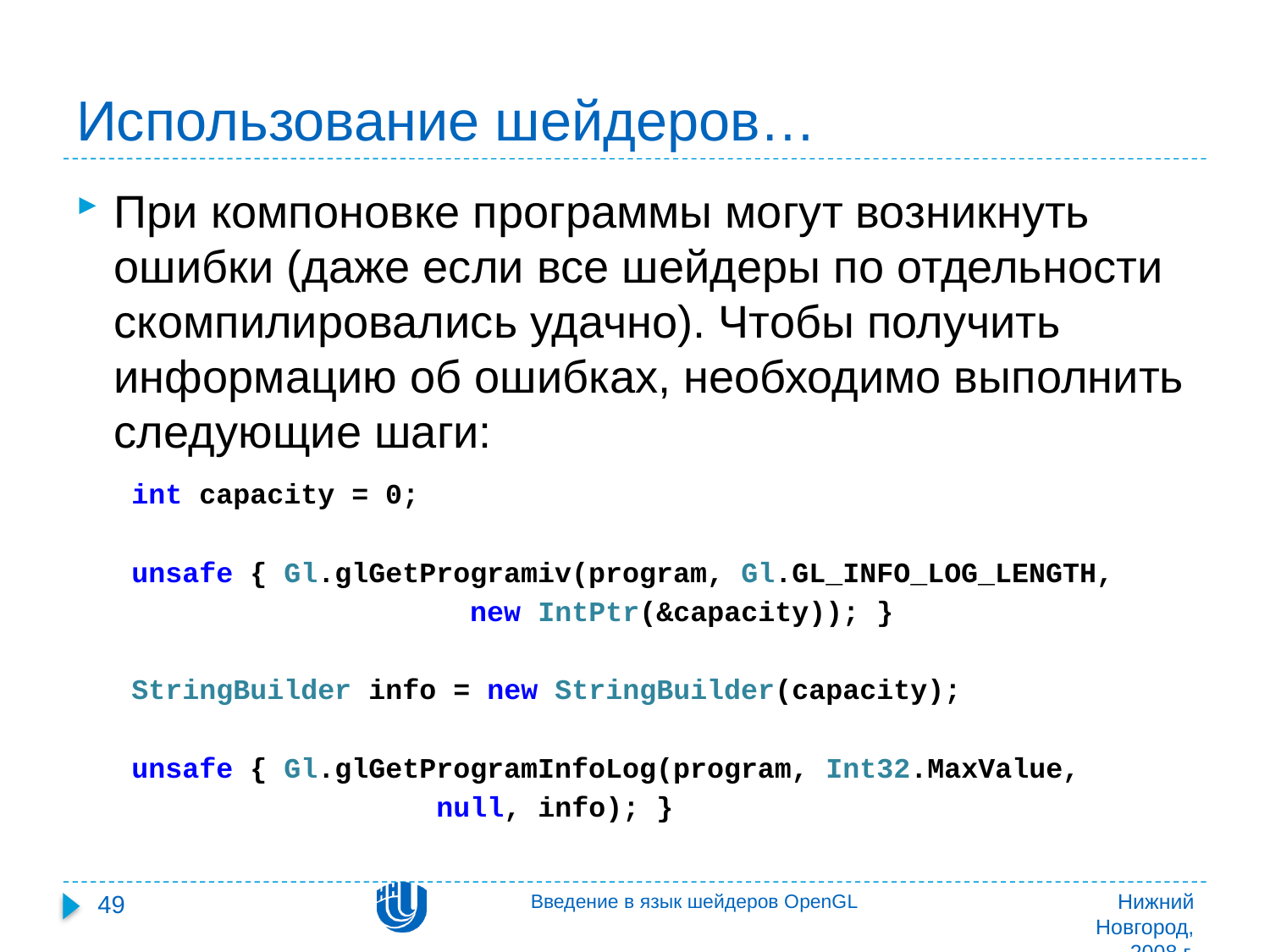

# Использование шейдеров…
При компоновке программы могут возникнуть ошибки (даже если все шейдеры по отдельности скомпилировались удачно). Чтобы получить информацию об ошибках, необходимо выполнить следующие шаги:

int capacity = 0;

unsafe { Gl.glGetProgramiv(program, Gl.GL_INFO_LOG_LENGTH,
                    new IntPtr(&capacity)); }

StringBuilder info = new StringBuilder(capacity);

unsafe { Gl.glGetProgramInfoLog(program, Int32.MaxValue,
                  null, info); }
49
Введение в язык шейдеров OpenGL
Нижний Новгород, 2008 г.